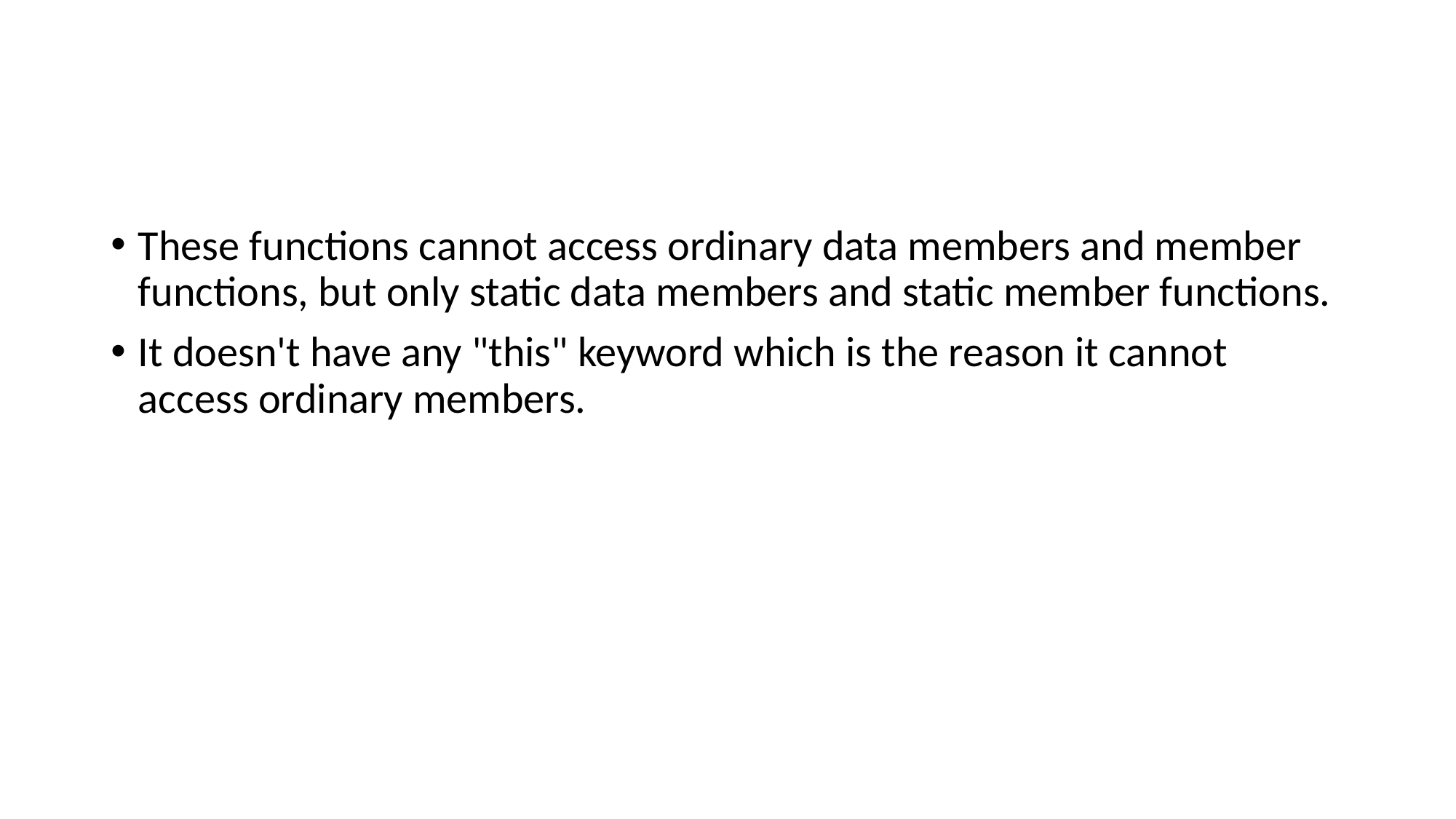

These functions cannot access ordinary data members and member functions, but only static data members and static member functions.
It doesn't have any "this" keyword which is the reason it cannot access ordinary members.